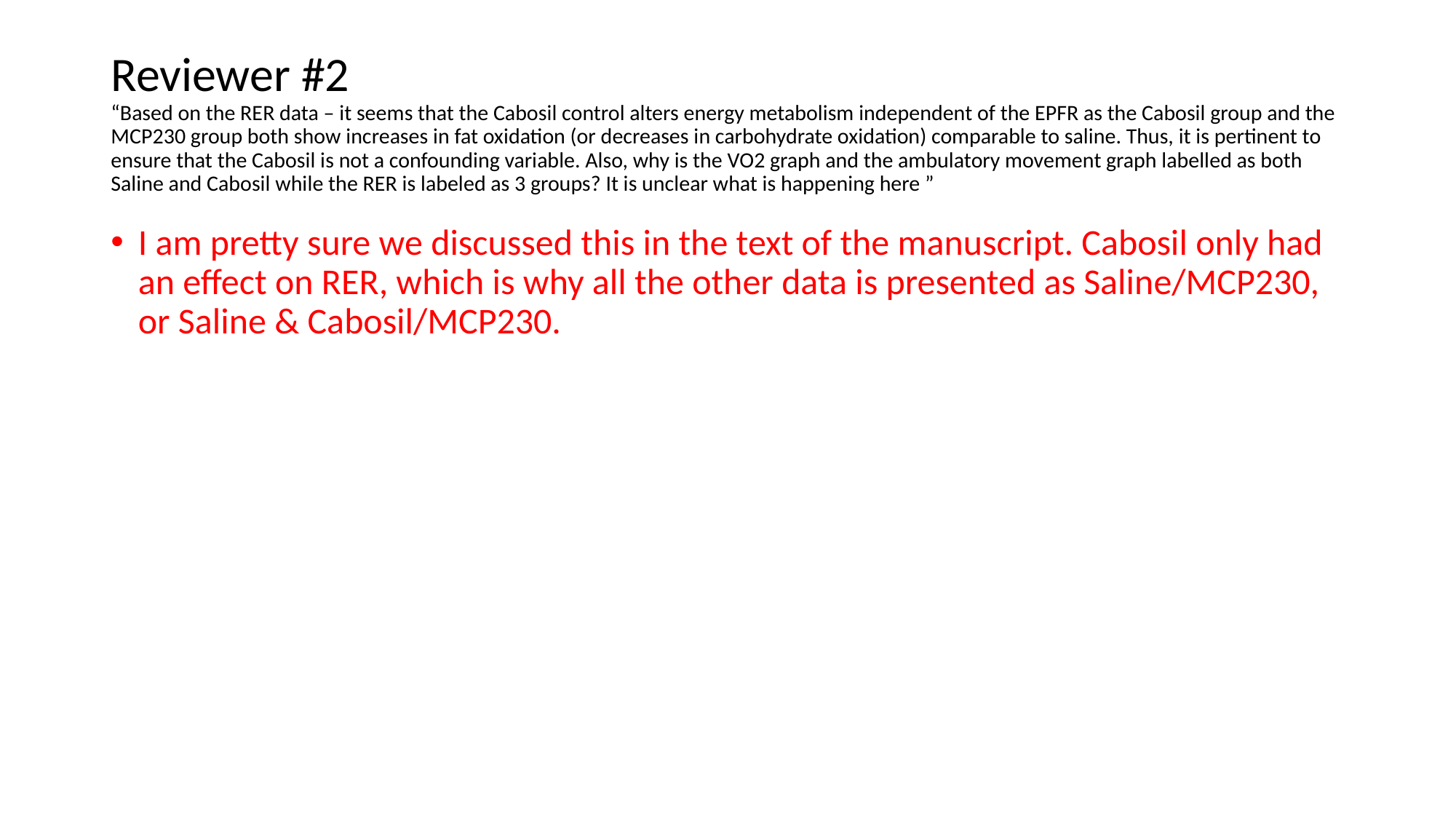

# Reviewer #2 “Based on the RER data – it seems that the Cabosil control alters energy metabolism independent of the EPFR as the Cabosil group and the MCP230 group both show increases in fat oxidation (or decreases in carbohydrate oxidation) comparable to saline. Thus, it is pertinent to ensure that the Cabosil is not a confounding variable. Also, why is the VO2 graph and the ambulatory movement graph labelled as both Saline and Cabosil while the RER is labeled as 3 groups? It is unclear what is happening here ”
I am pretty sure we discussed this in the text of the manuscript. Cabosil only had an effect on RER, which is why all the other data is presented as Saline/MCP230, or Saline & Cabosil/MCP230.